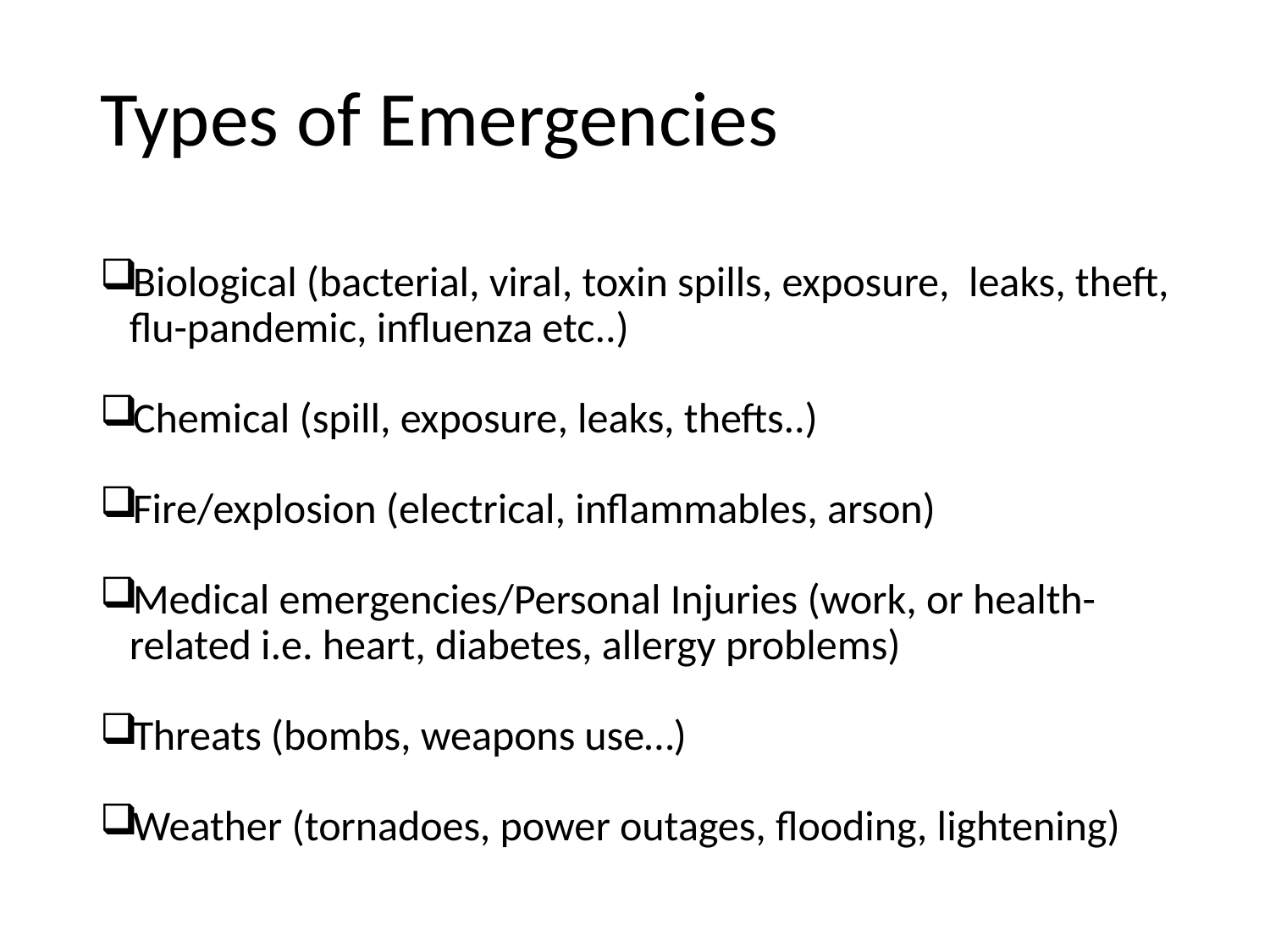

# Types of Emergencies
Biological (bacterial, viral, toxin spills, exposure,  leaks, theft, flu-pandemic, influenza etc..)

Chemical (spill, exposure, leaks, thefts..)

Fire/explosion (electrical, inflammables, arson)

Medical emergencies/Personal Injuries (work, or health-related i.e. heart, diabetes, allergy problems)

Threats (bombs, weapons use…)

Weather (tornadoes, power outages, flooding, lightening)